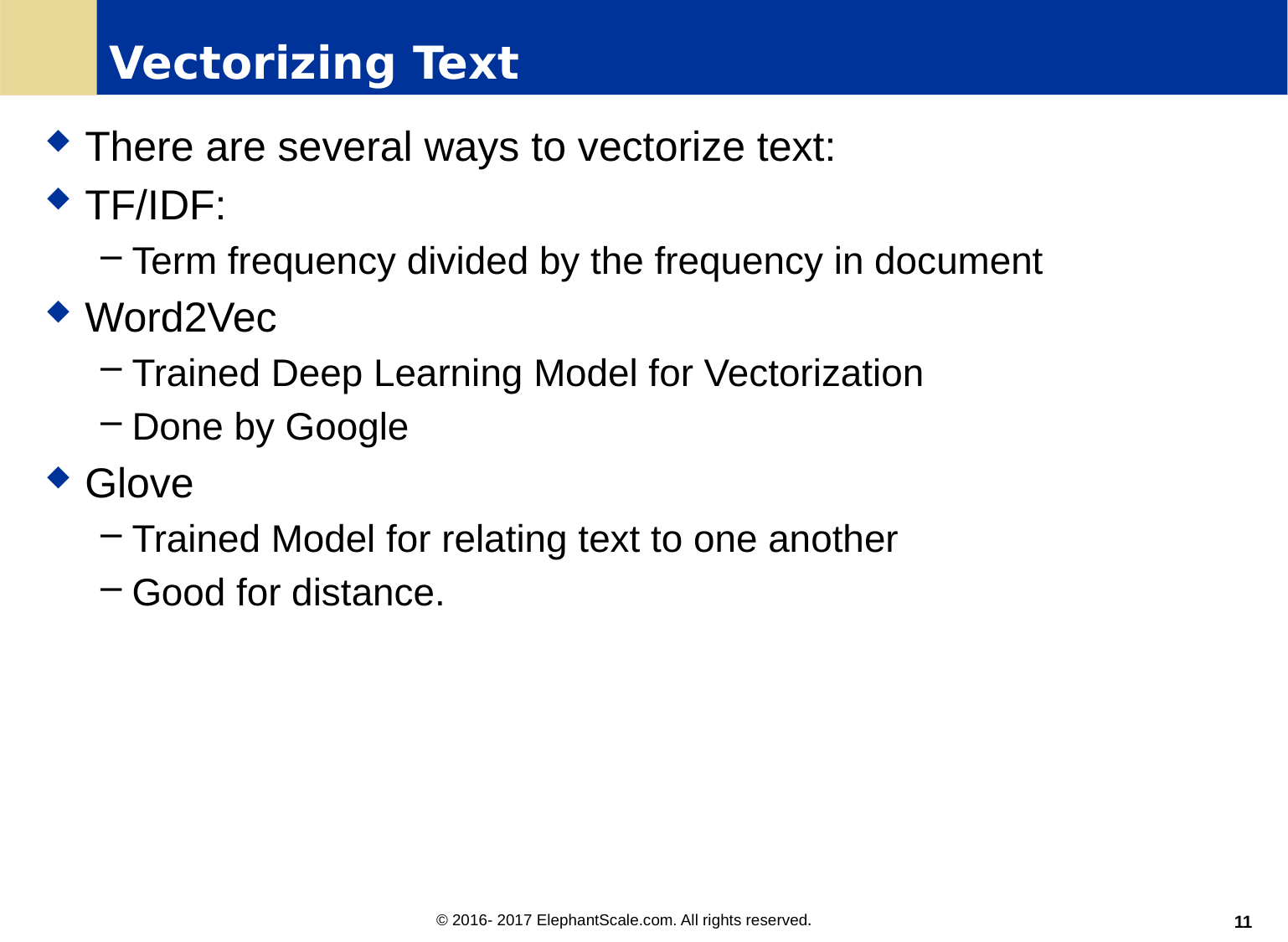

# Vectorizing Text
There are several ways to vectorize text:
TF/IDF:
Term frequency divided by the frequency in document
Word2Vec
Trained Deep Learning Model for Vectorization
Done by Google
Glove
Trained Model for relating text to one another
Good for distance.

11